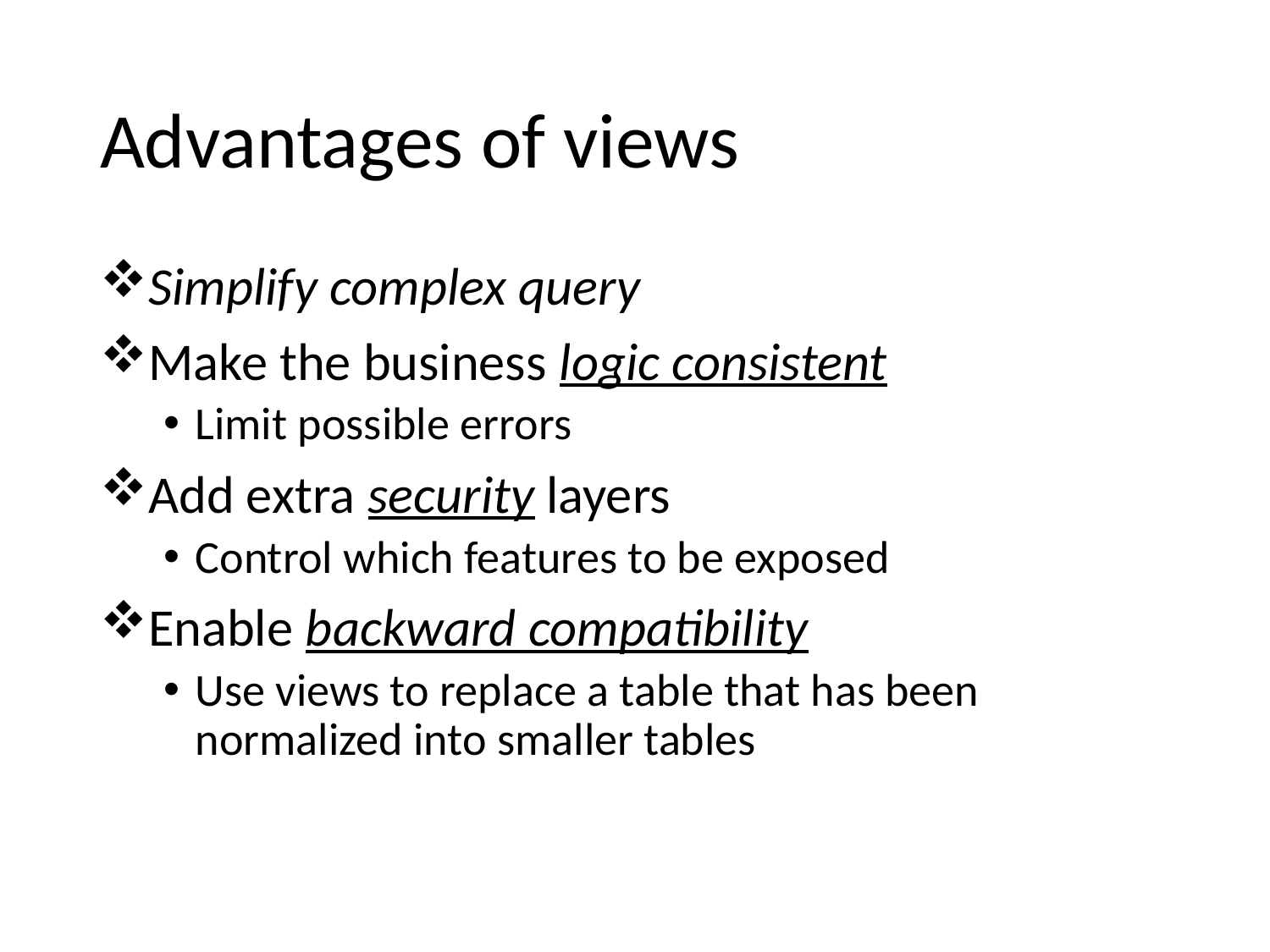

# Advantages of views
Simplify complex query
Make the business logic consistent
Limit possible errors
Add extra security layers
Control which features to be exposed
Enable backward compatibility
Use views to replace a table that has been normalized into smaller tables